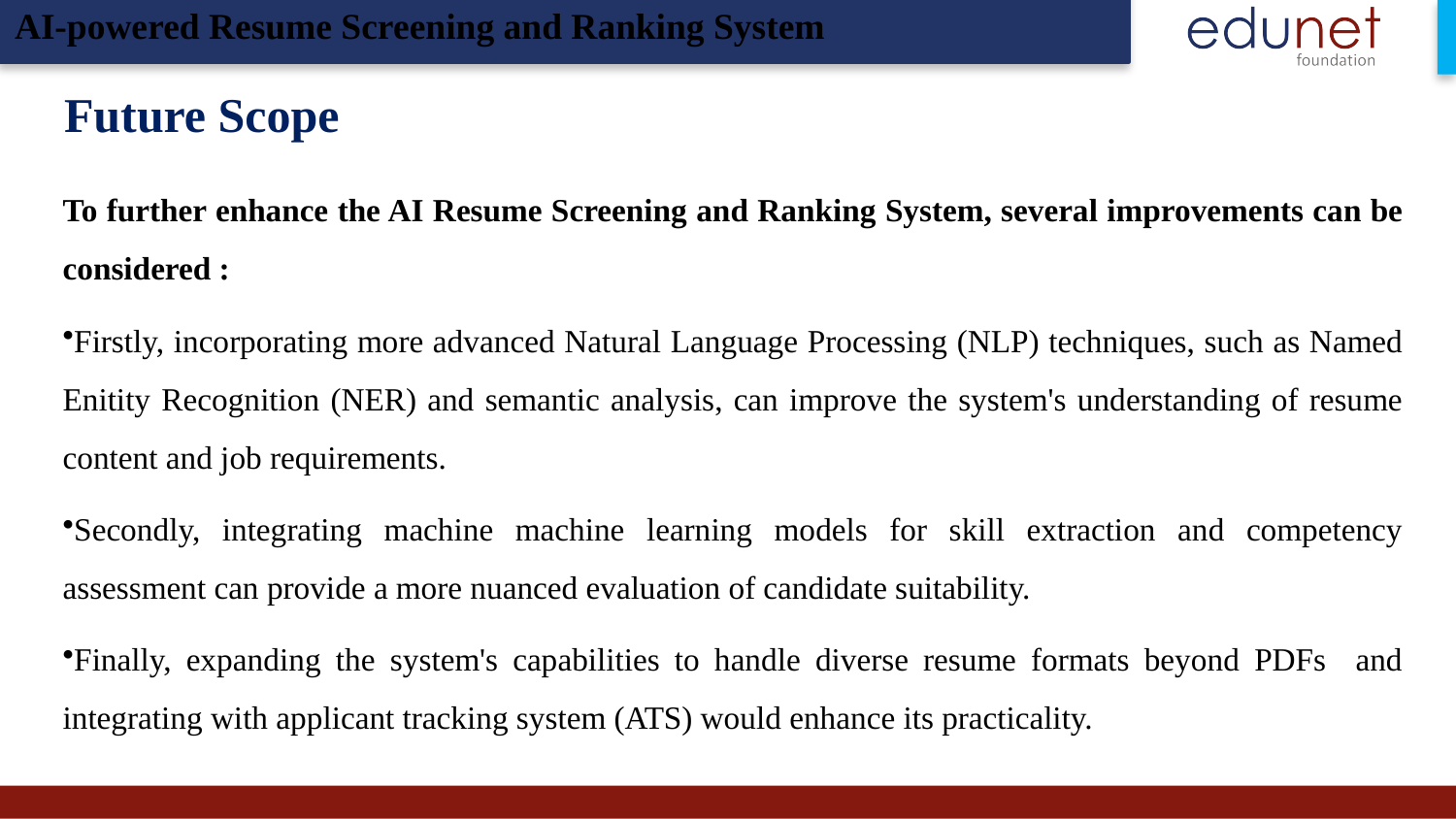

# Future Scope
To further enhance the AI Resume Screening and Ranking System, several improvements can be considered :
Firstly, incorporating more advanced Natural Language Processing (NLP) techniques, such as Named Enitity Recognition (NER) and semantic analysis, can improve the system's understanding of resume content and job requirements.
Secondly, integrating machine machine learning models for skill extraction and competency assessment can provide a more nuanced evaluation of candidate suitability.
Finally, expanding the system's capabilities to handle diverse resume formats beyond PDFs  and integrating with applicant tracking system (ATS) would enhance its practicality.